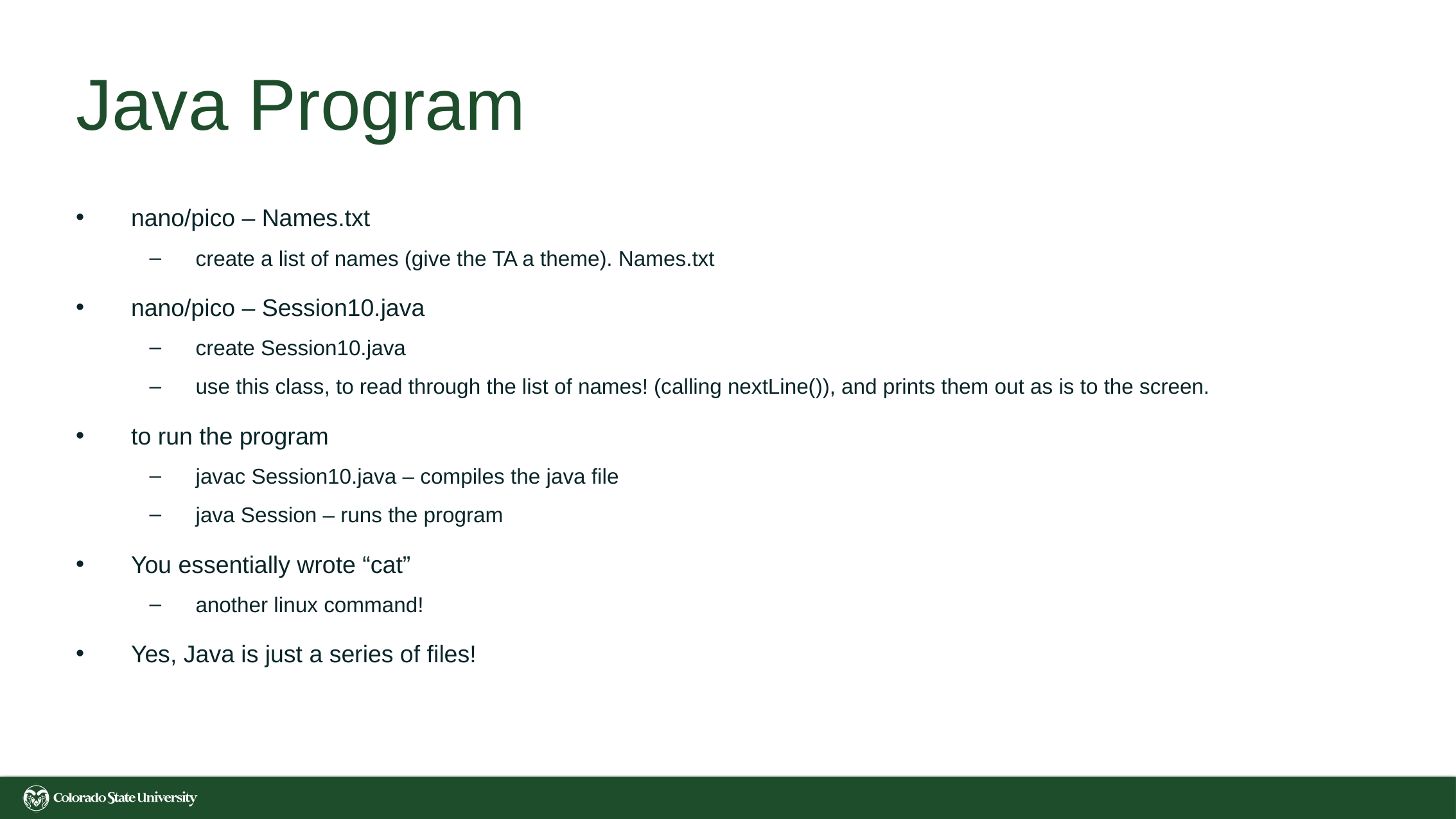

# Java Program
nano/pico – Names.txt
create a list of names (give the TA a theme). Names.txt
nano/pico – Session10.java
create Session10.java
use this class, to read through the list of names! (calling nextLine()), and prints them out as is to the screen.
to run the program
javac Session10.java – compiles the java file
java Session – runs the program
You essentially wrote “cat”
another linux command!
Yes, Java is just a series of files!